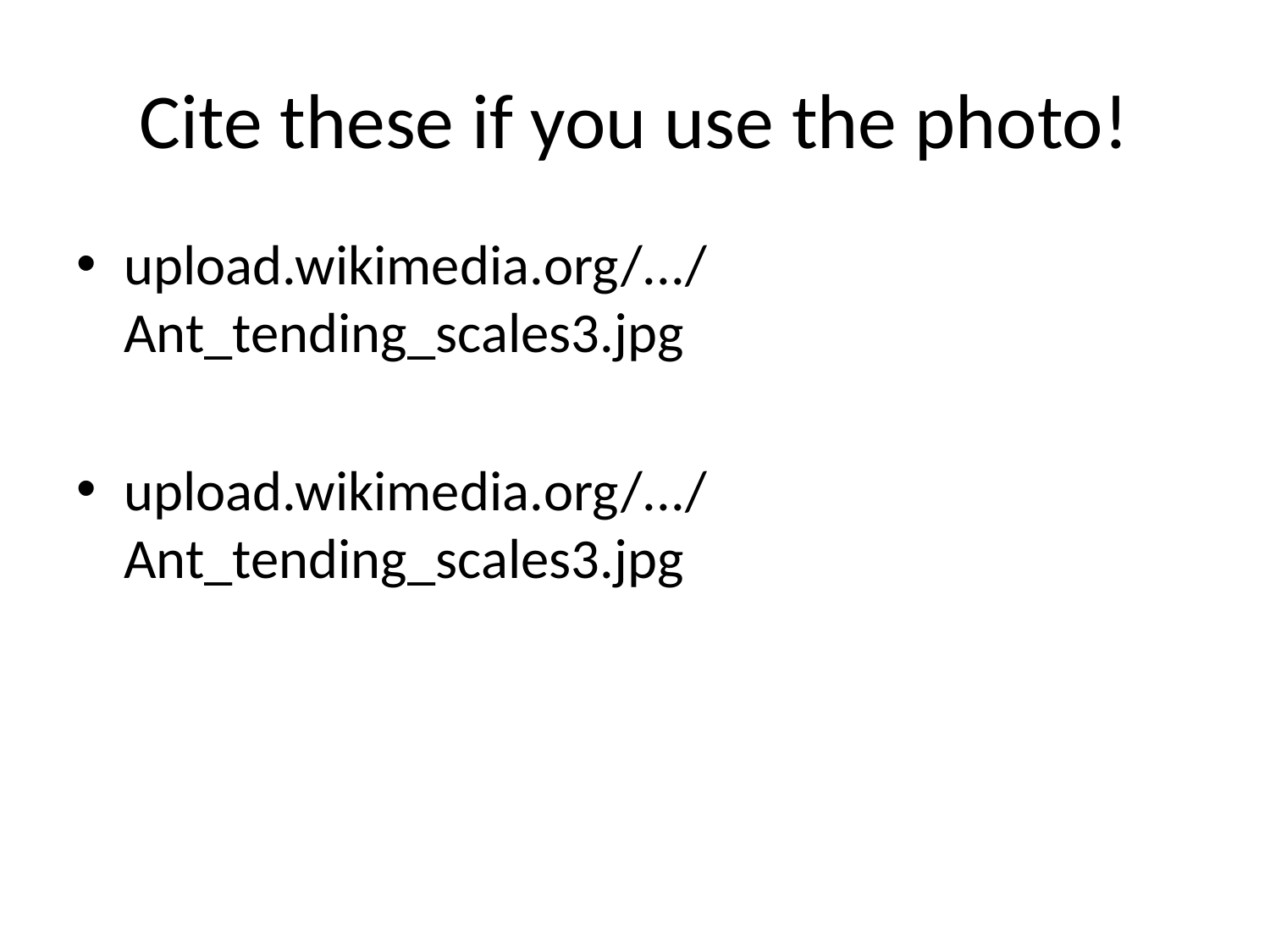

# Cite these if you use the photo!
upload.wikimedia.org/.../Ant_tending_scales3.jpg

upload.wikimedia.org/.../Ant_tending_scales3.jpg